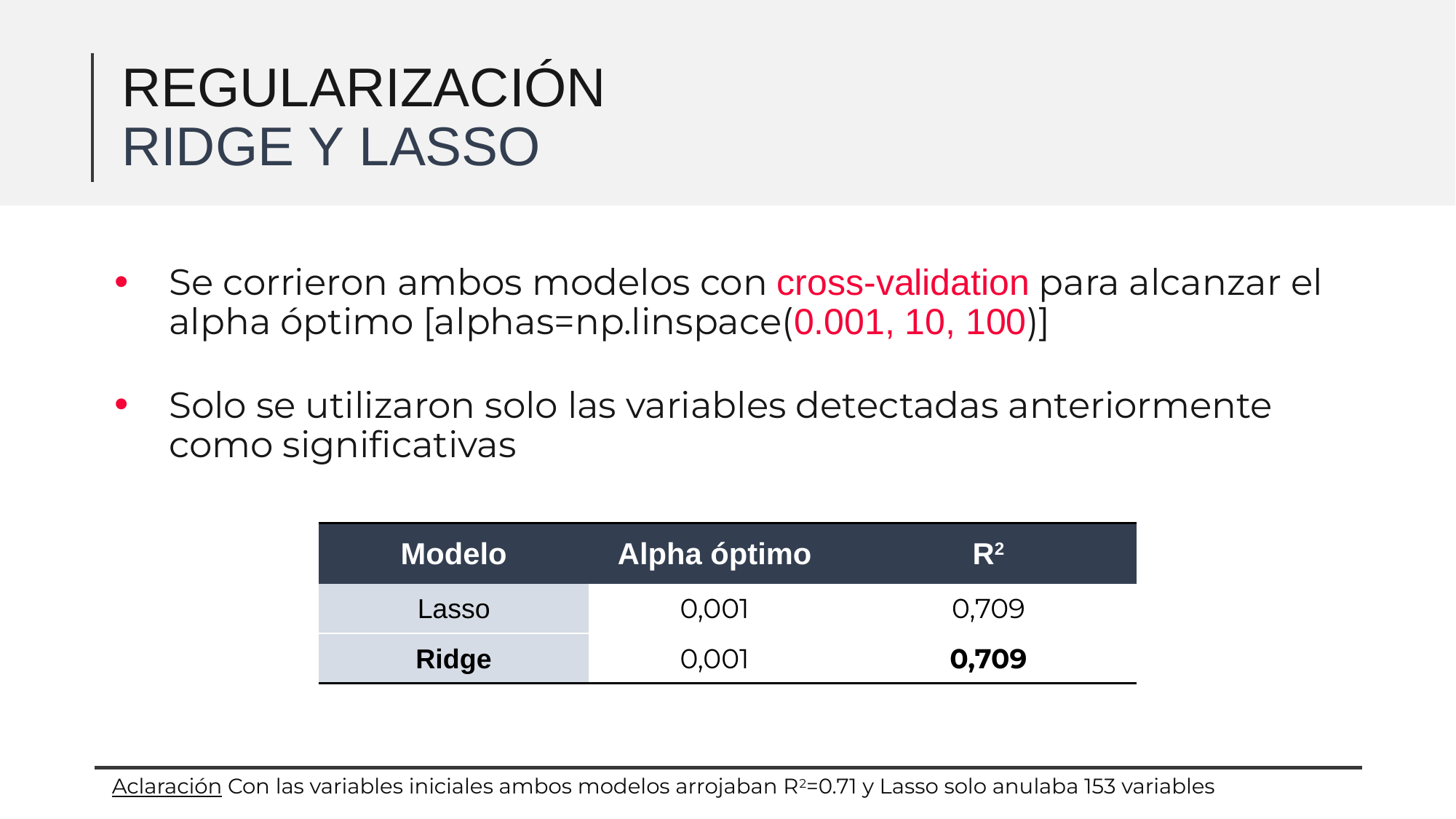

REGULARIZACIÓN
RIDGE Y LASSO
Se corrieron ambos modelos con cross-validation para alcanzar el alpha óptimo [alphas=np.linspace(0.001, 10, 100)]
Solo se utilizaron solo las variables detectadas anteriormente como significativas
| Modelo | Alpha óptimo | R2 |
| --- | --- | --- |
| Lasso | 0,001 | 0,709 |
| Ridge | 0,001 | 0,709 |
Aclaración Con las variables iniciales ambos modelos arrojaban R2=0.71 y Lasso solo anulaba 153 variables